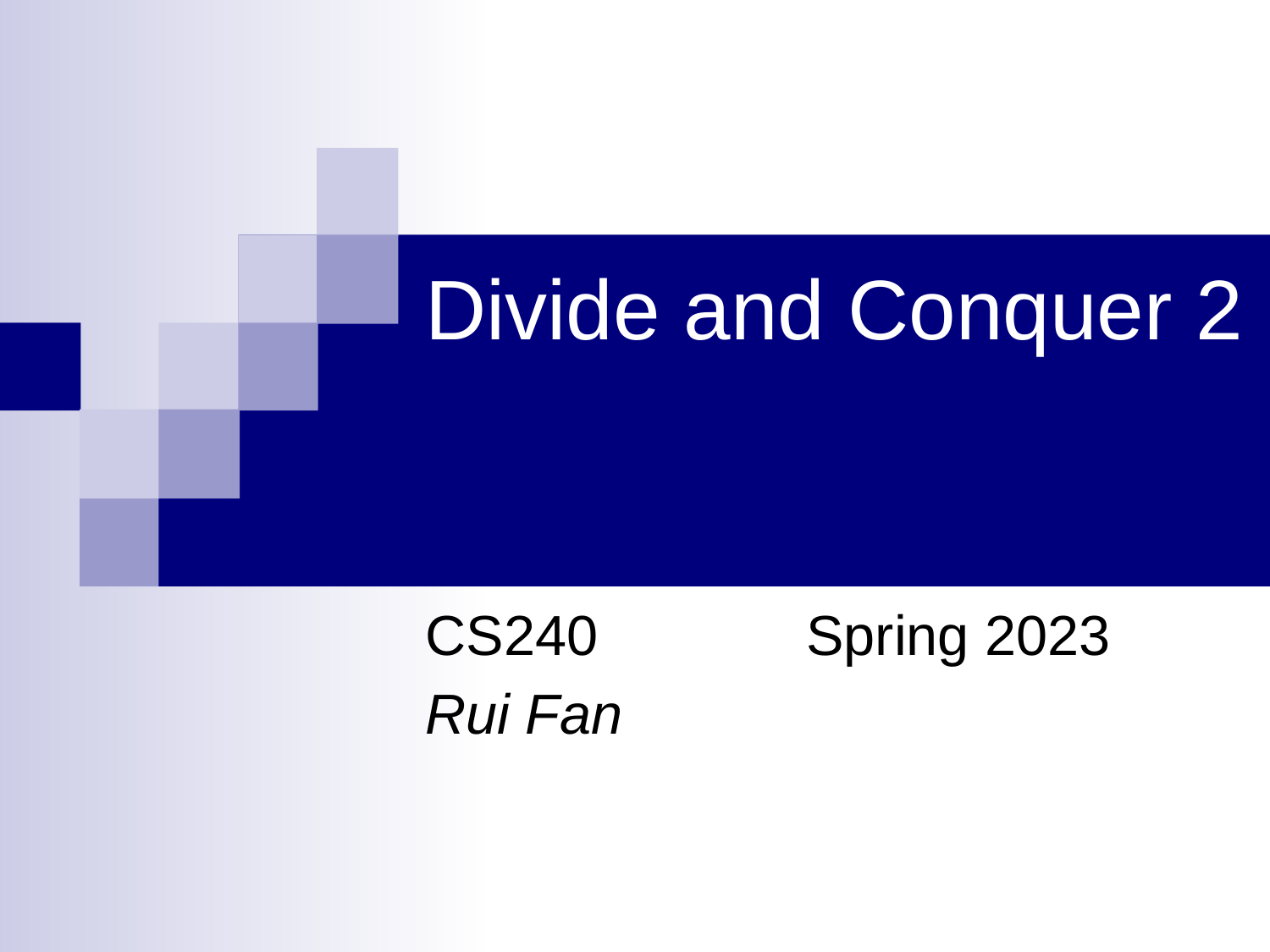

# Divide and Conquer 2
CS240		Spring 2023
Rui Fan